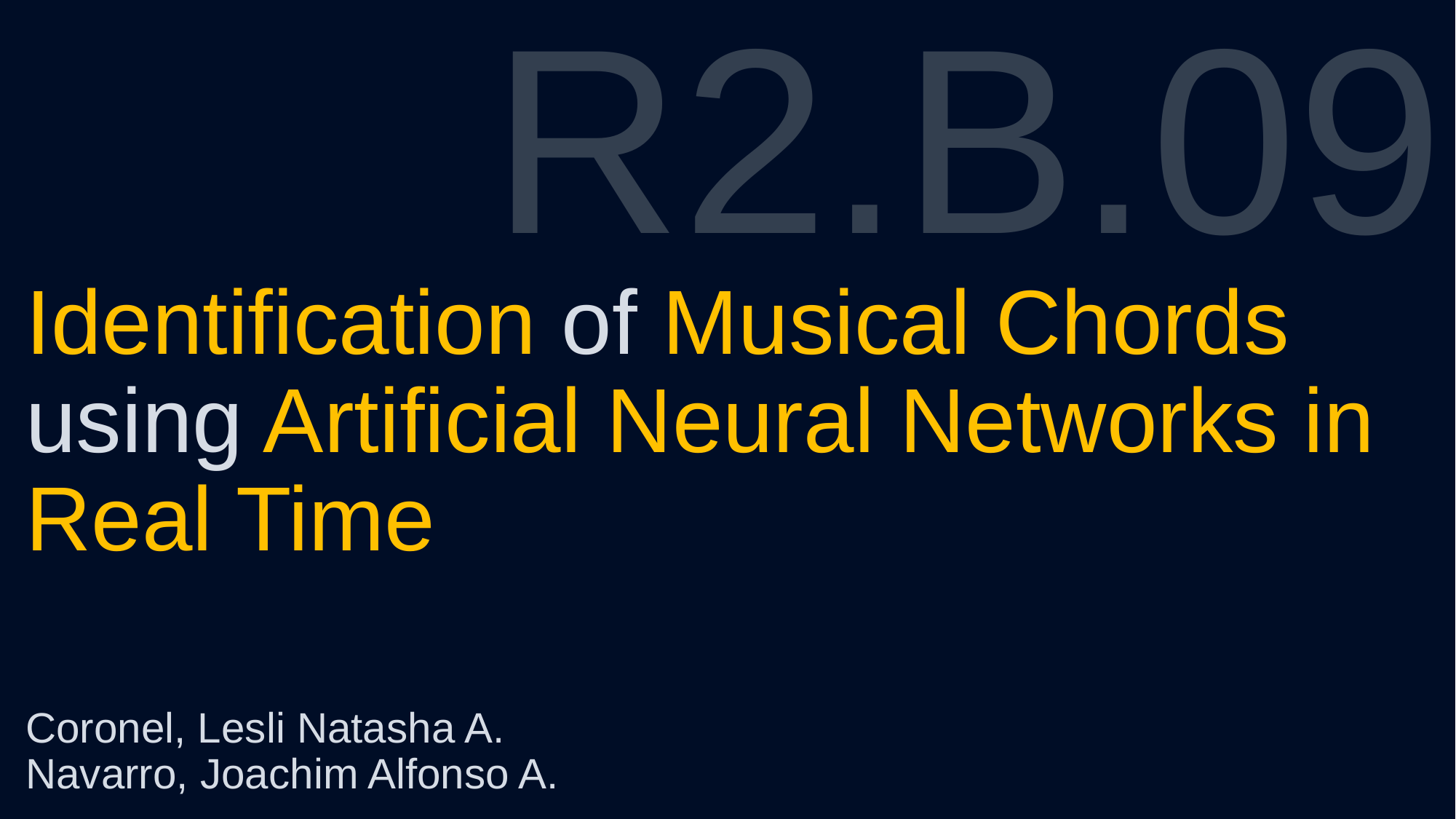

R2.B.09
# Identification of Musical Chords using Artificial Neural Networks in Real Time
Coronel, Lesli Natasha A.
Navarro, Joachim Alfonso A.